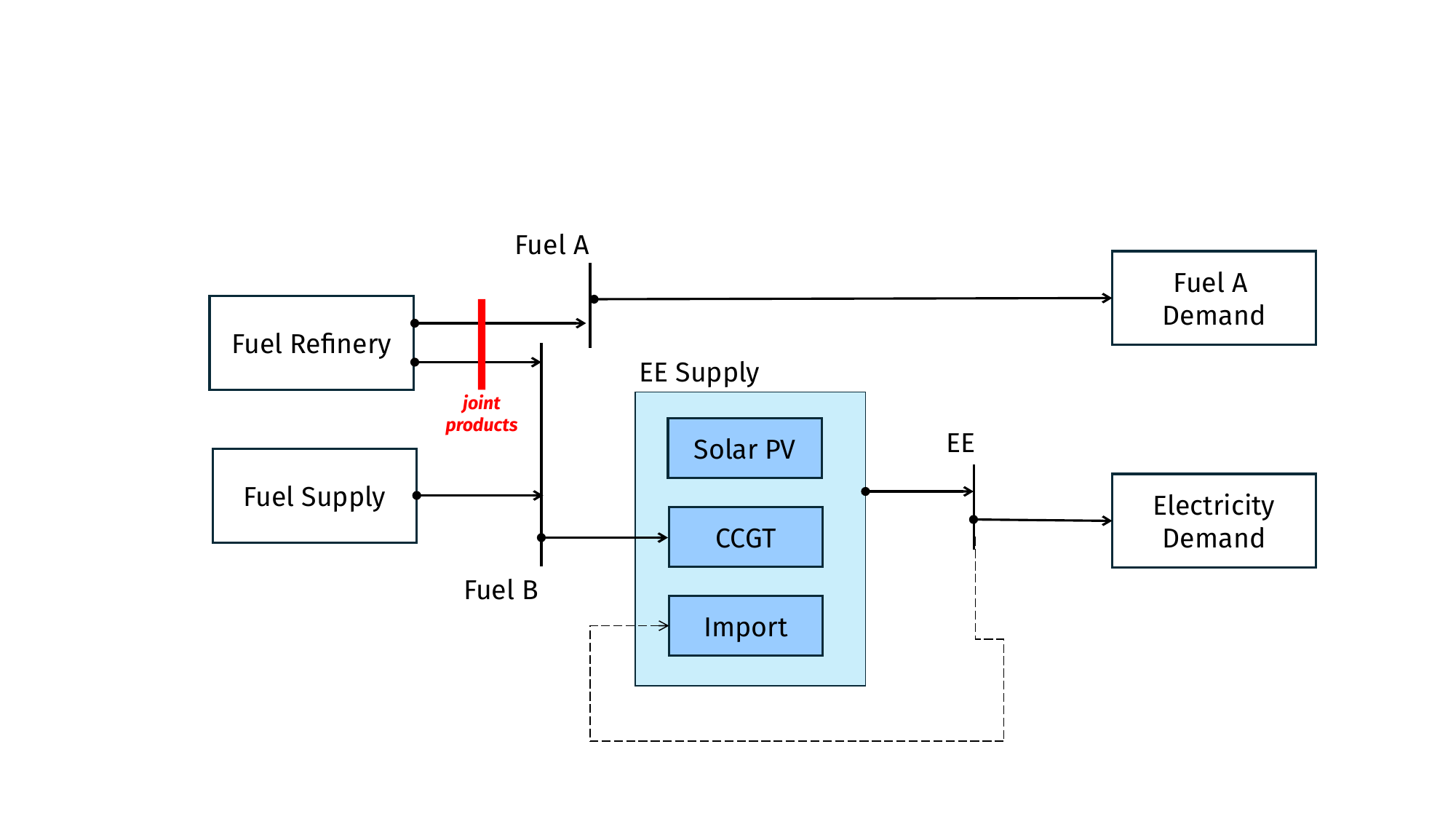

Fuel A
Fuel A
Demand
Fuel Refinery

EE Supply
joint products

Solar PV
EE
Fuel Supply
Electricity
Demand
CCGT
Fuel B
Import